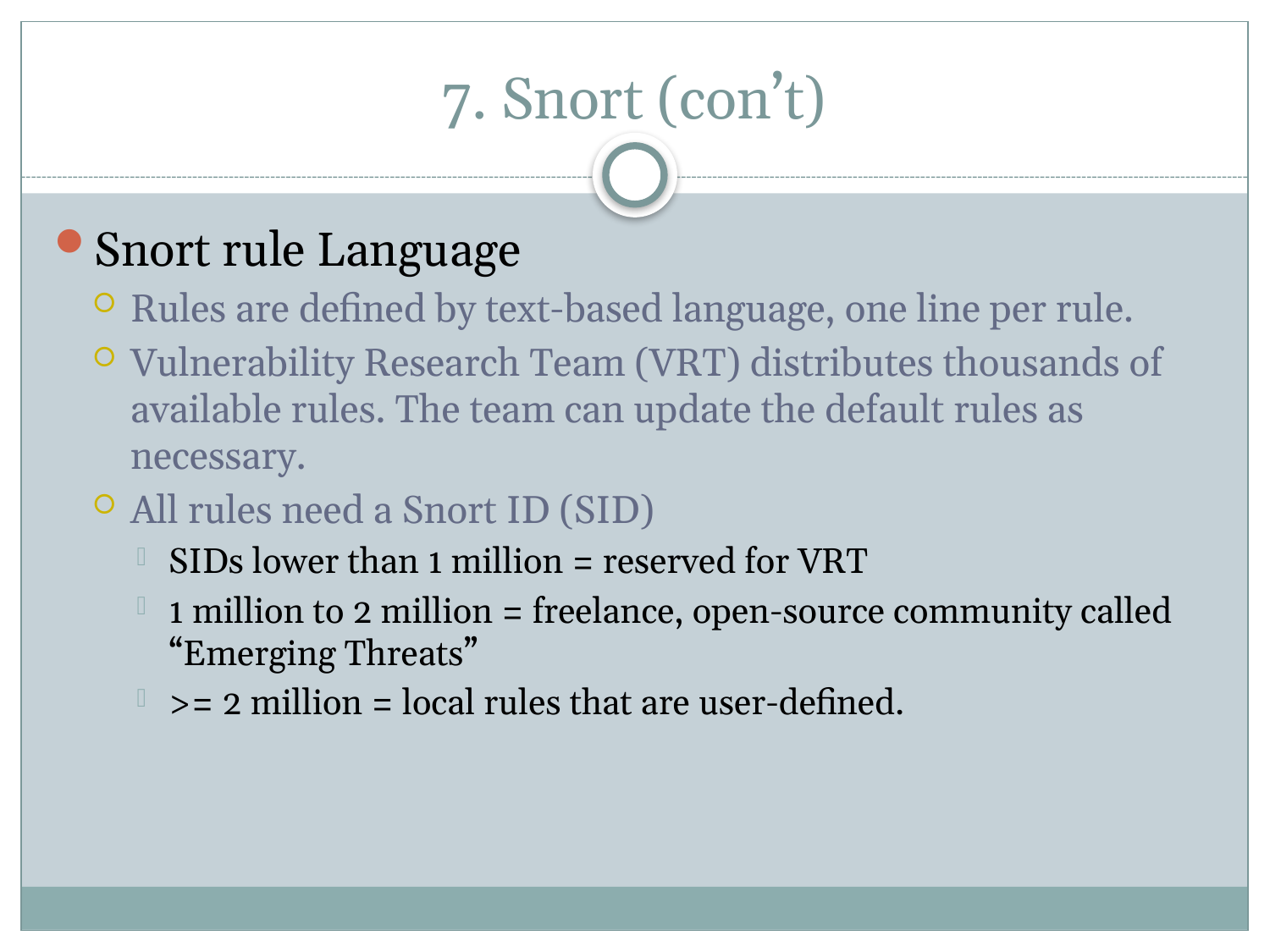

# 7. Snort (con’t)
Snort rule Language
Rules are defined by text-based language, one line per rule.
Vulnerability Research Team (VRT) distributes thousands of available rules. The team can update the default rules as necessary.
All rules need a Snort ID (SID)
SIDs lower than 1 million = reserved for VRT
1 million to 2 million = freelance, open-source community called “Emerging Threats”
>= 2 million = local rules that are user-defined.